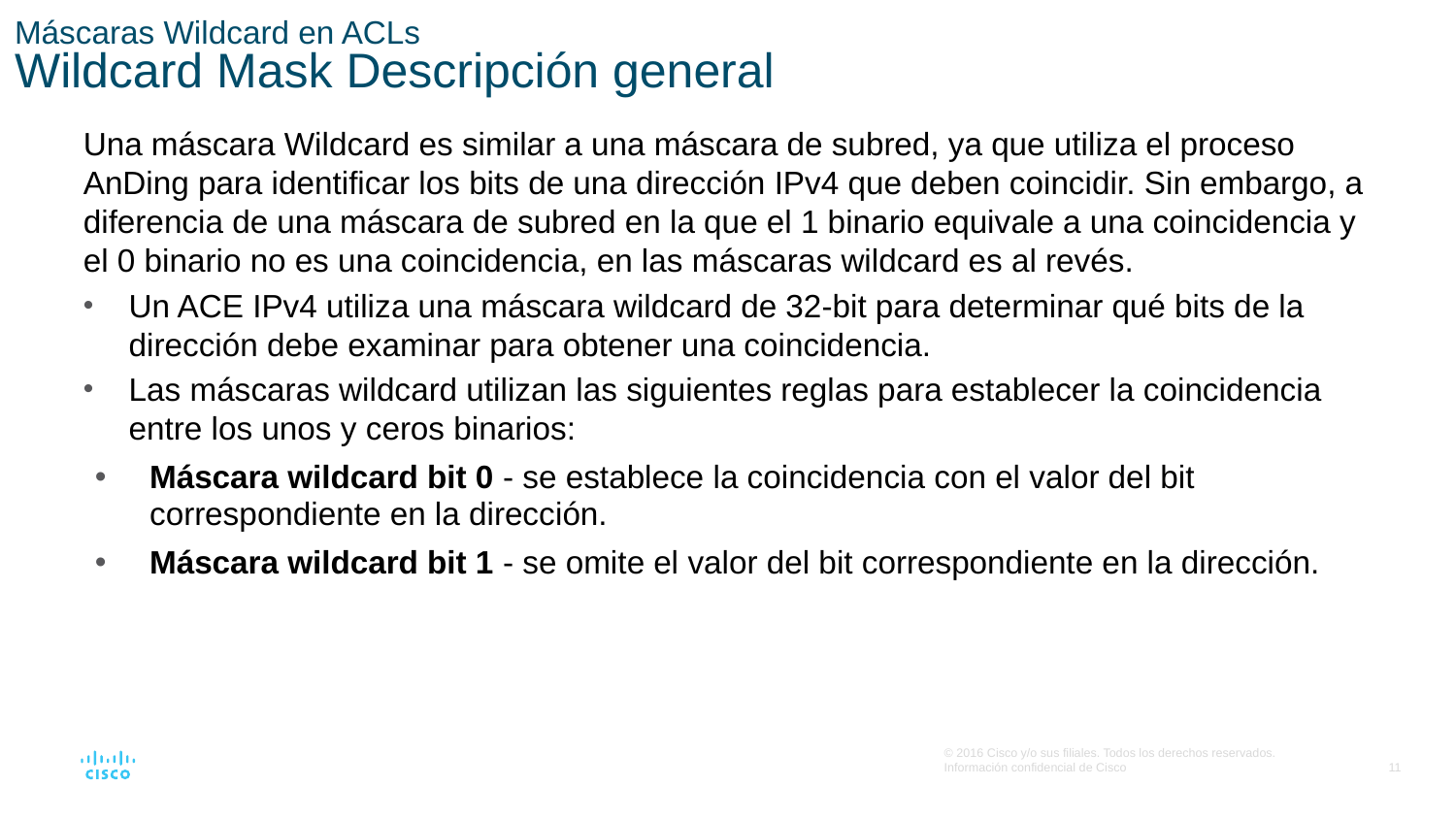

# Máscaras Wildcard en ACLs Wildcard Mask Descripción general
Una máscara Wildcard es similar a una máscara de subred, ya que utiliza el proceso AnDing para identificar los bits de una dirección IPv4 que deben coincidir. Sin embargo, a diferencia de una máscara de subred en la que el 1 binario equivale a una coincidencia y el 0 binario no es una coincidencia, en las máscaras wildcard es al revés.
Un ACE IPv4 utiliza una máscara wildcard de 32-bit para determinar qué bits de la dirección debe examinar para obtener una coincidencia.
Las máscaras wildcard utilizan las siguientes reglas para establecer la coincidencia entre los unos y ceros binarios:
Máscara wildcard bit 0 - se establece la coincidencia con el valor del bit correspondiente en la dirección.
Máscara wildcard bit 1 - se omite el valor del bit correspondiente en la dirección.